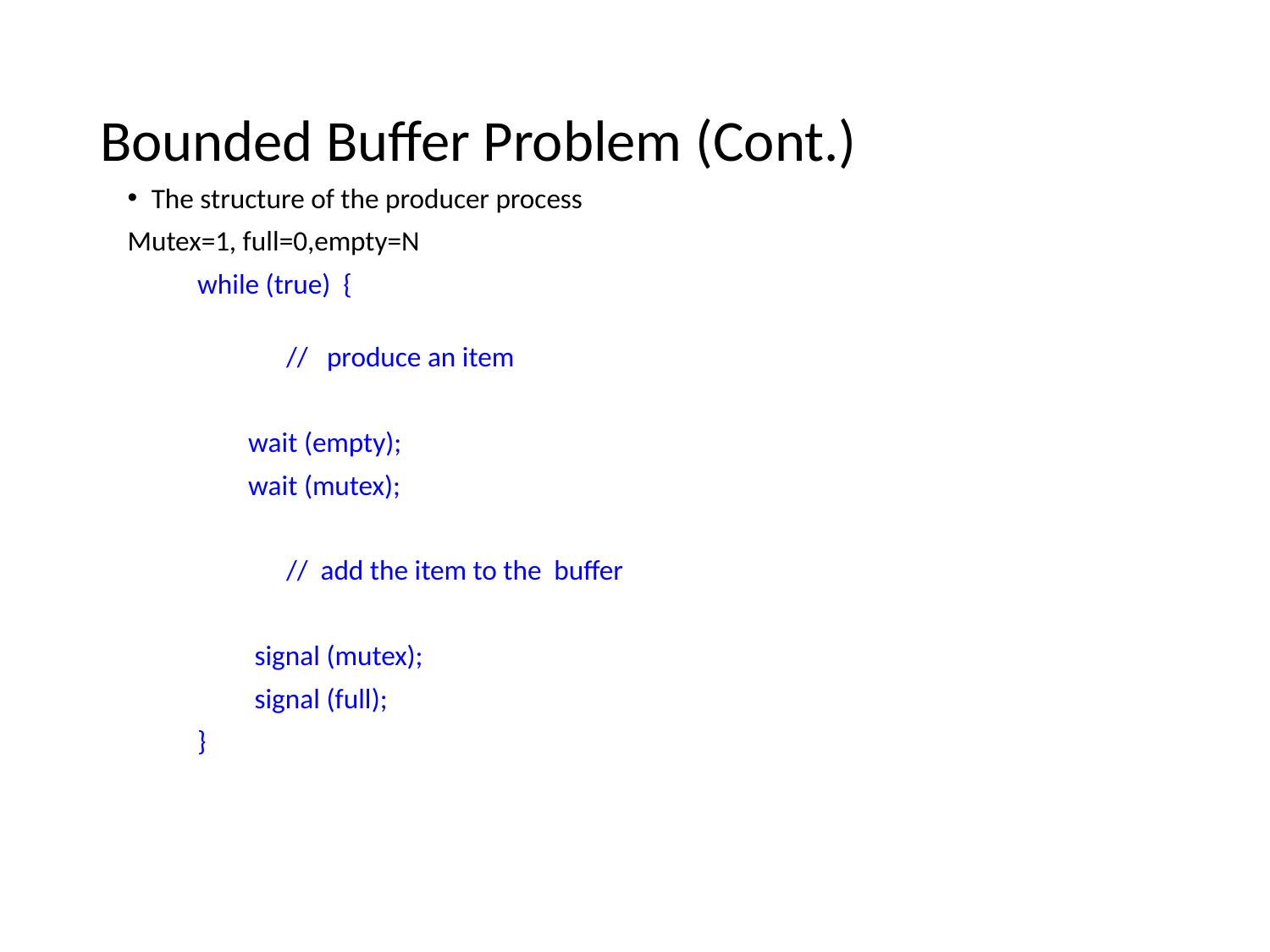

# Bounded Buffer Problem (Cont.)
The structure of the producer process
Mutex=1, full=0,empty=N
           while (true)  {
                         //   produce an item

                   wait (empty);
                   wait (mutex);

                         //  add the item to the  buffer

                    signal (mutex);
                    signal (full);
           }